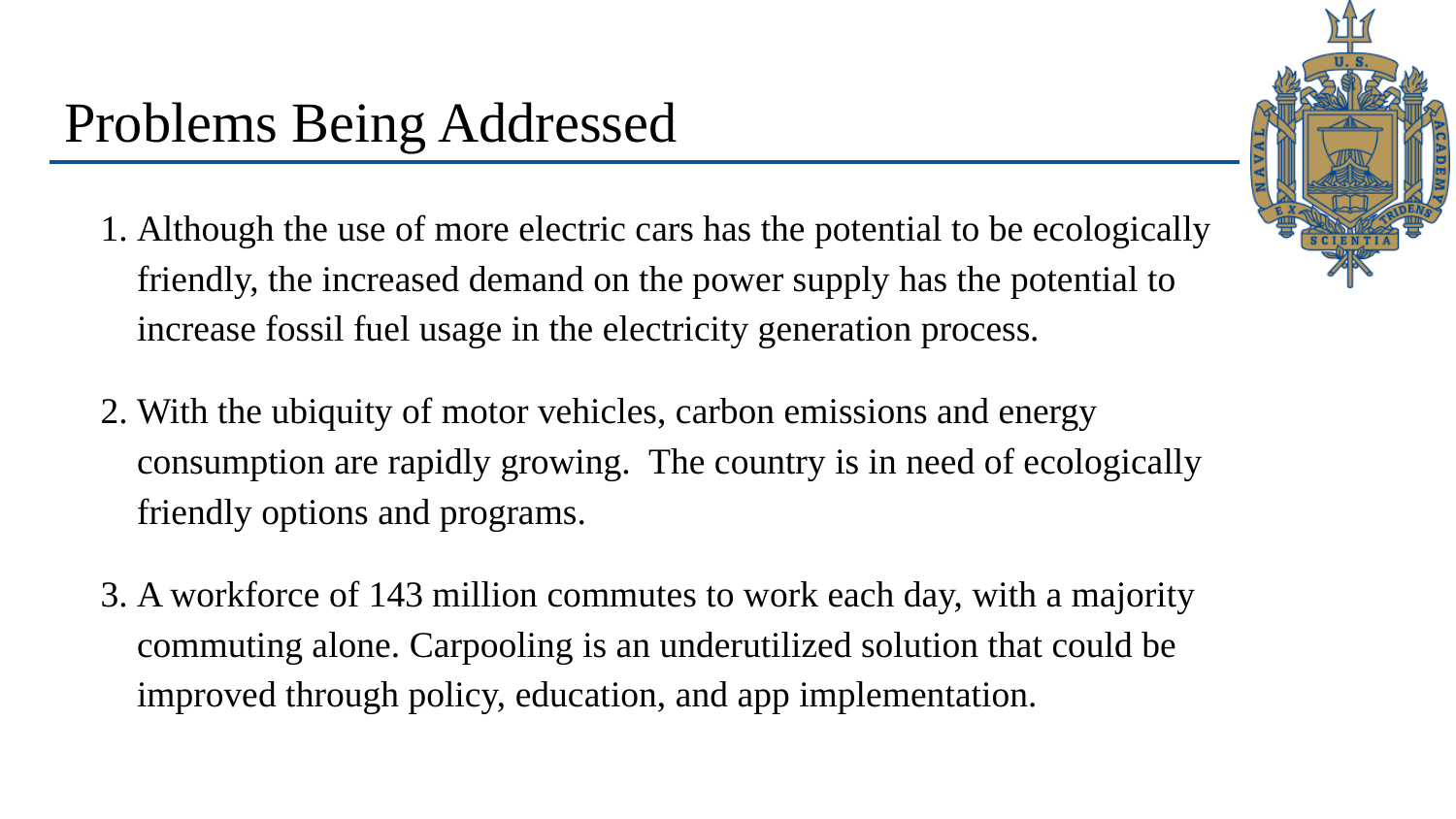

# Problems Being Addressed
Although the use of more electric cars has the potential to be ecologically friendly, the increased demand on the power supply has the potential to increase fossil fuel usage in the electricity generation process.
With the ubiquity of motor vehicles, carbon emissions and energy consumption are rapidly growing.  The country is in need of ecologically friendly options and programs.
A workforce of 143 million commutes to work each day, with a majority commuting alone. Carpooling is an underutilized solution that could be improved through policy, education, and app implementation.